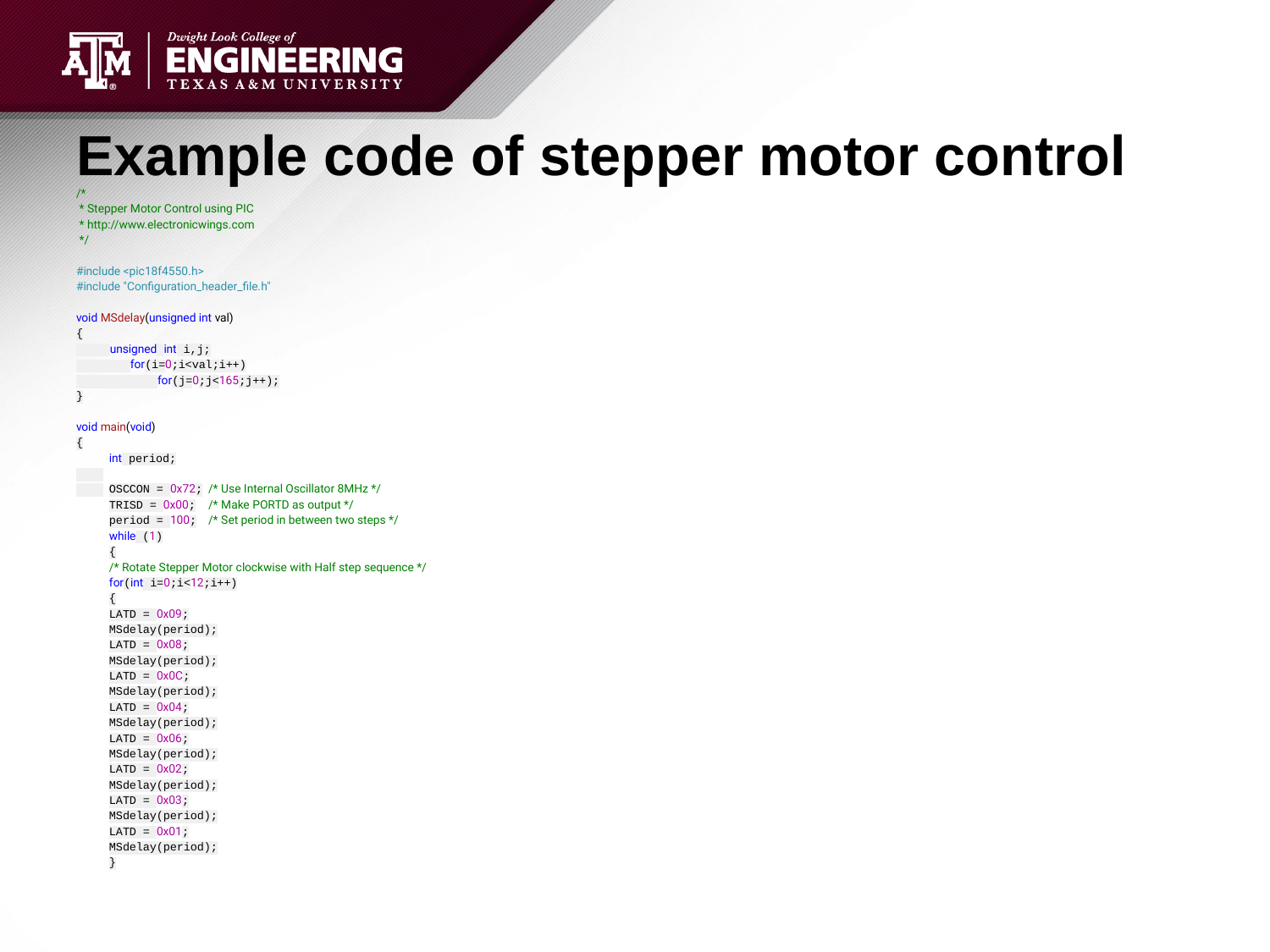

# Example code of stepper motor control
/*
 * Stepper Motor Control using PIC
 * http://www.electronicwings.com
 */

#include <pic18f4550.h>
#include "Configuration_header_file.h"

void MSdelay(unsigned int val)
{
     unsigned int i,j;
        for(i=0;i<val;i++)
            for(j=0;j<165;j++);
}

void main(void)
{
	int period;

    	OSCCON = 0x72;		/* Use Internal Oscillator 8MHz */
	TRISD = 0x00;		/* Make PORTD as output */
	period = 100;		/* Set period in between two steps */
	while (1)
	{
		/* Rotate Stepper Motor clockwise with Half step sequence */
		for(int i=0;i<12;i++)
		{
			LATD = 0x09;
			MSdelay(period);
			LATD = 0x08;
			MSdelay(period);
			LATD = 0x0C;
			MSdelay(period);
			LATD = 0x04;
			MSdelay(period);
			LATD = 0x06;
			MSdelay(period);
			LATD = 0x02;
			MSdelay(period);
			LATD = 0x03;
			MSdelay(period);
			LATD = 0x01;
			MSdelay(period);
		}